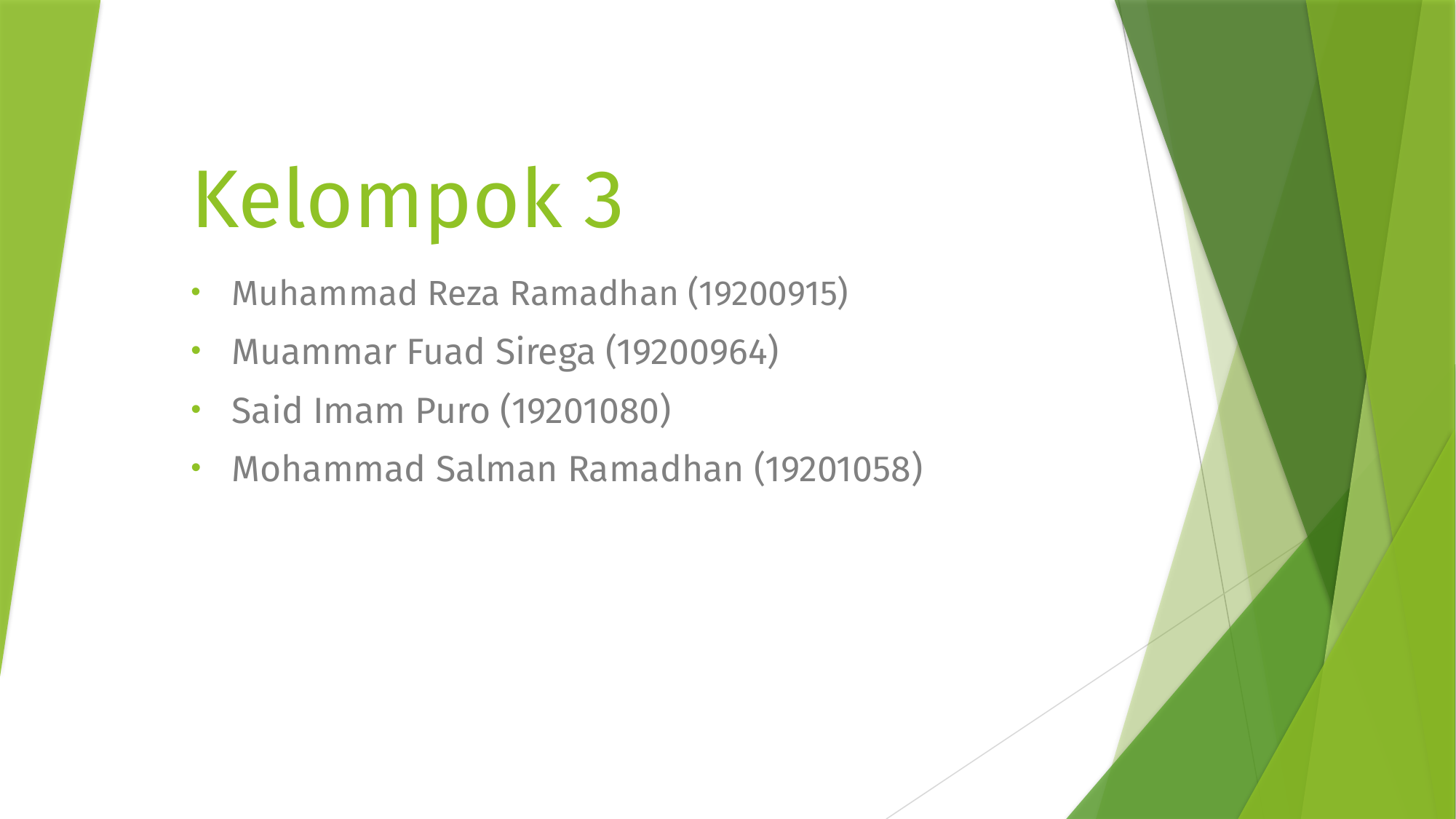

# Kelompok 3
Muhammad Reza Ramadhan (19200915)
Muammar Fuad Sirega (19200964)
Said Imam Puro (19201080)
Mohammad Salman Ramadhan (19201058)